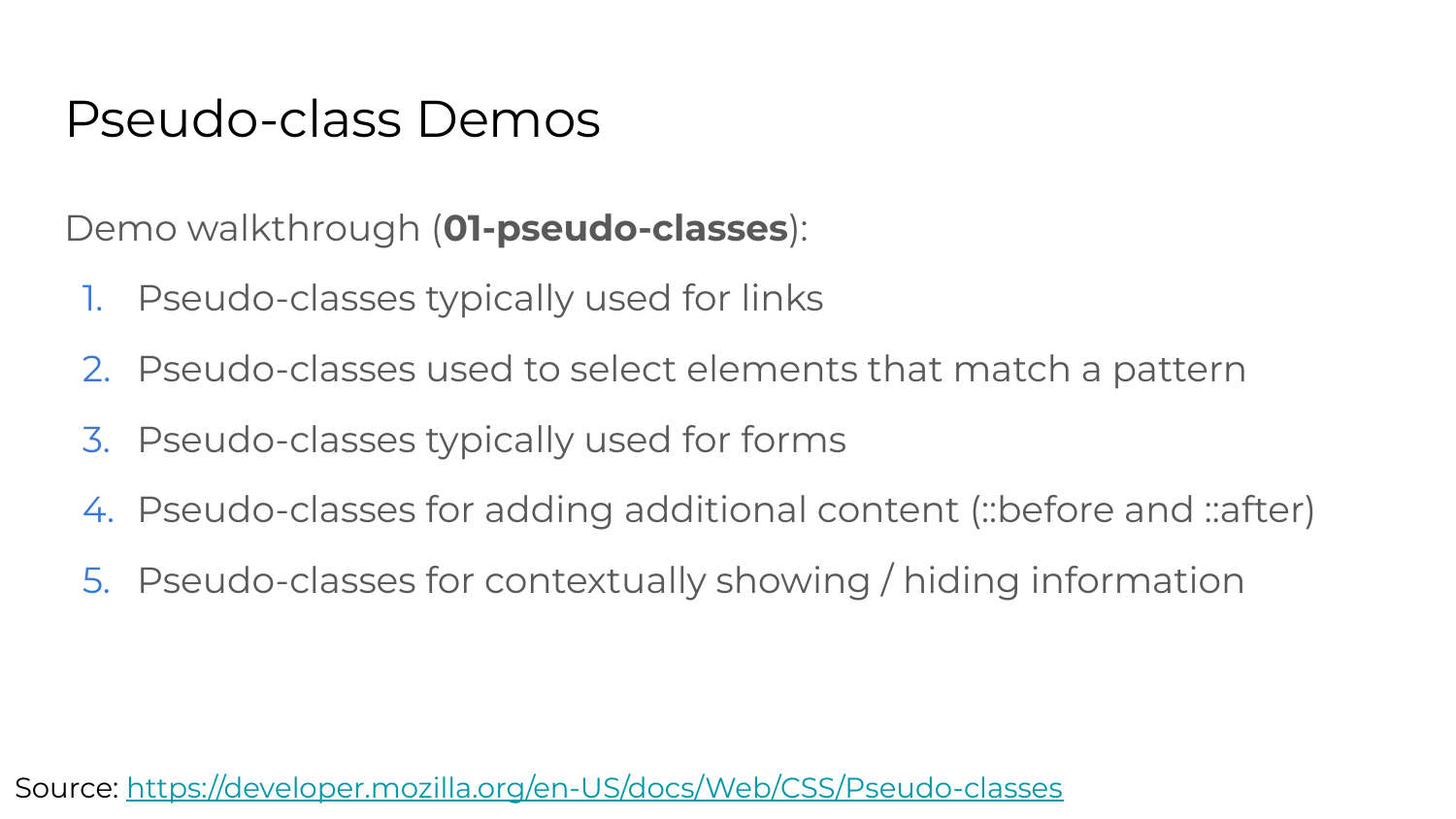

# Pseudo-class Demos
Demo walkthrough (01-pseudo-classes):
Pseudo-classes typically used for links
Pseudo-classes used to select elements that match a pattern
Pseudo-classes typically used for forms
Pseudo-classes for adding additional content (::before and ::after)
Pseudo-classes for contextually showing / hiding information
Source: https://developer.mozilla.org/en-US/docs/Web/CSS/Pseudo-classes